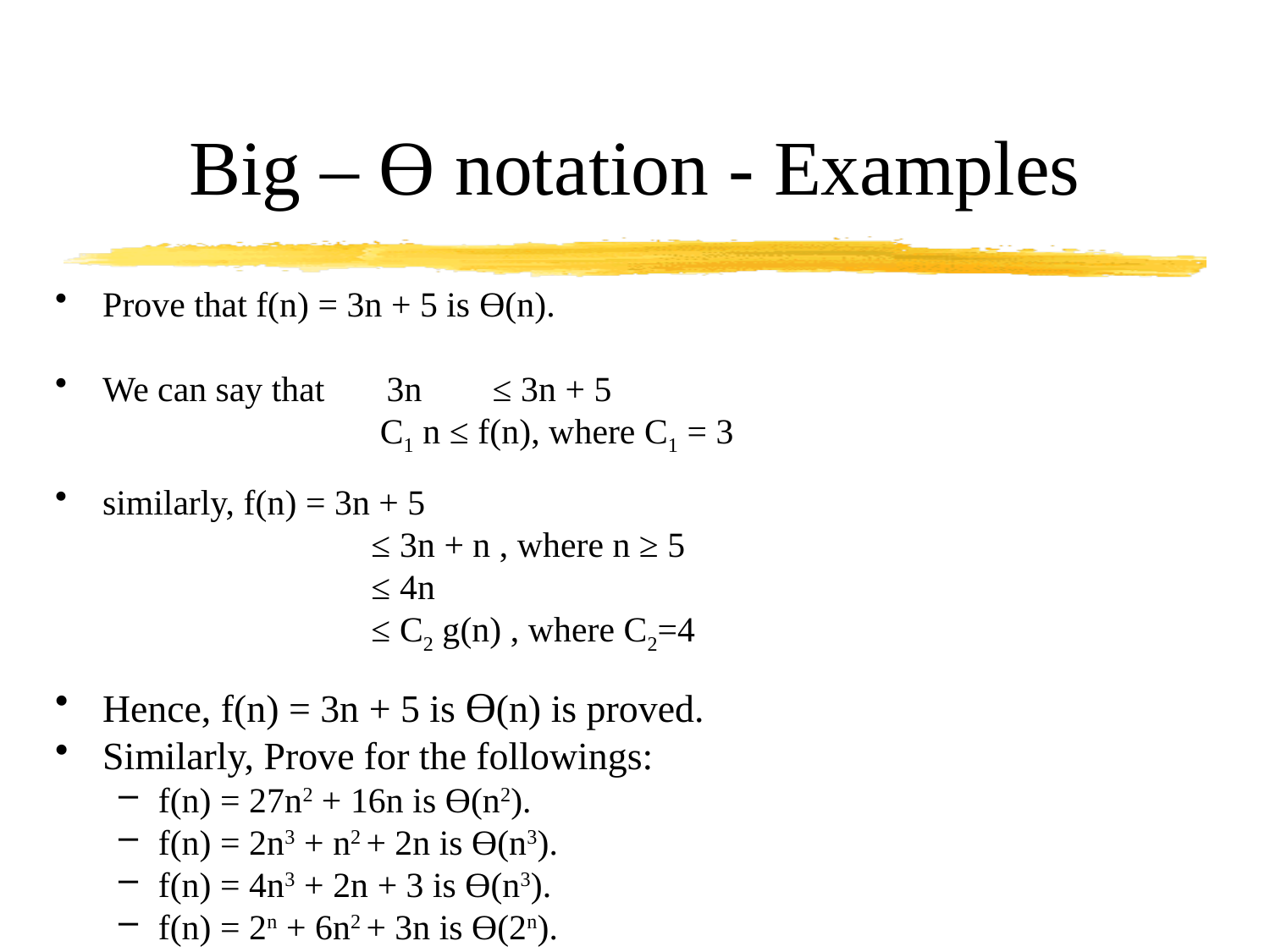

# Big – ϴ notation - Examples
Prove that f(n) = 3n + 5 is ϴ(n).

We can say that       3n 	 ≤ 3n + 5
                        	        C1 n ≤ f(n), where C1 = 3

similarly, f(n) = 3n + 5
		       ≤ 3n + n , where n ≥ 5
		       ≤ 4n
		       ≤ C2 g(n) , where C2=4

Hence, f(n) = 3n + 5 is ϴ(n) is proved.
Similarly, Prove for the followings:
f(n) = 27n2 + 16n is ϴ(n2).
f(n) = 2n3 + n2 + 2n is ϴ(n3).
f(n) = 4n3 + 2n + 3 is ϴ(n3).
f(n) = 2n + 6n2 + 3n is ϴ(2n).